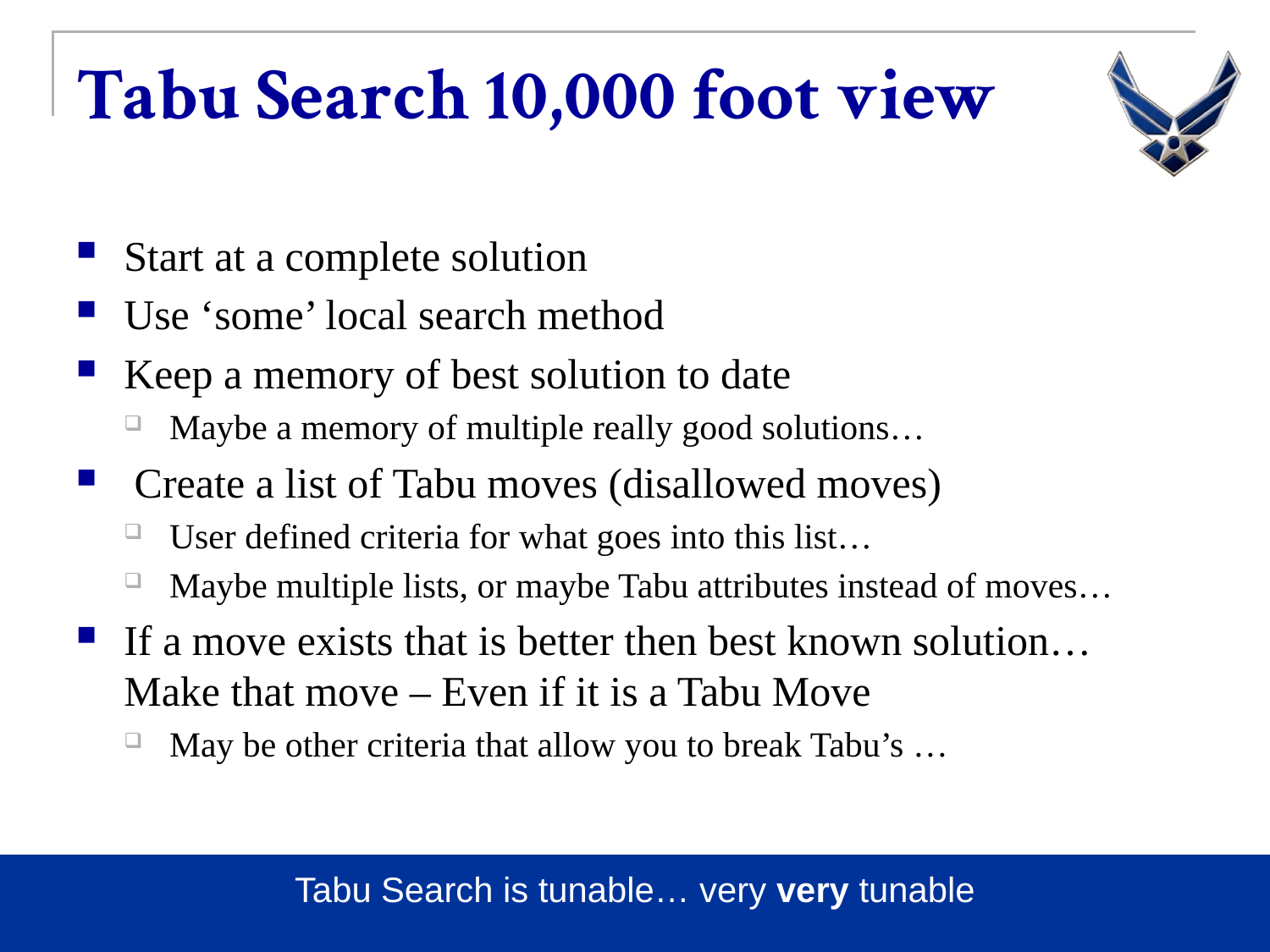

# Tabu Search 10,000 foot view
Start at a complete solution
Use ‘some’ local search method
Keep a memory of best solution to date
Maybe a memory of multiple really good solutions…
 Create a list of Tabu moves (disallowed moves)
User defined criteria for what goes into this list…
Maybe multiple lists, or maybe Tabu attributes instead of moves…
If a move exists that is better then best known solution…
Make that move – Even if it is a Tabu Move
May be other criteria that allow you to break Tabu’s …
Tabu Search is tunable… very very tunable